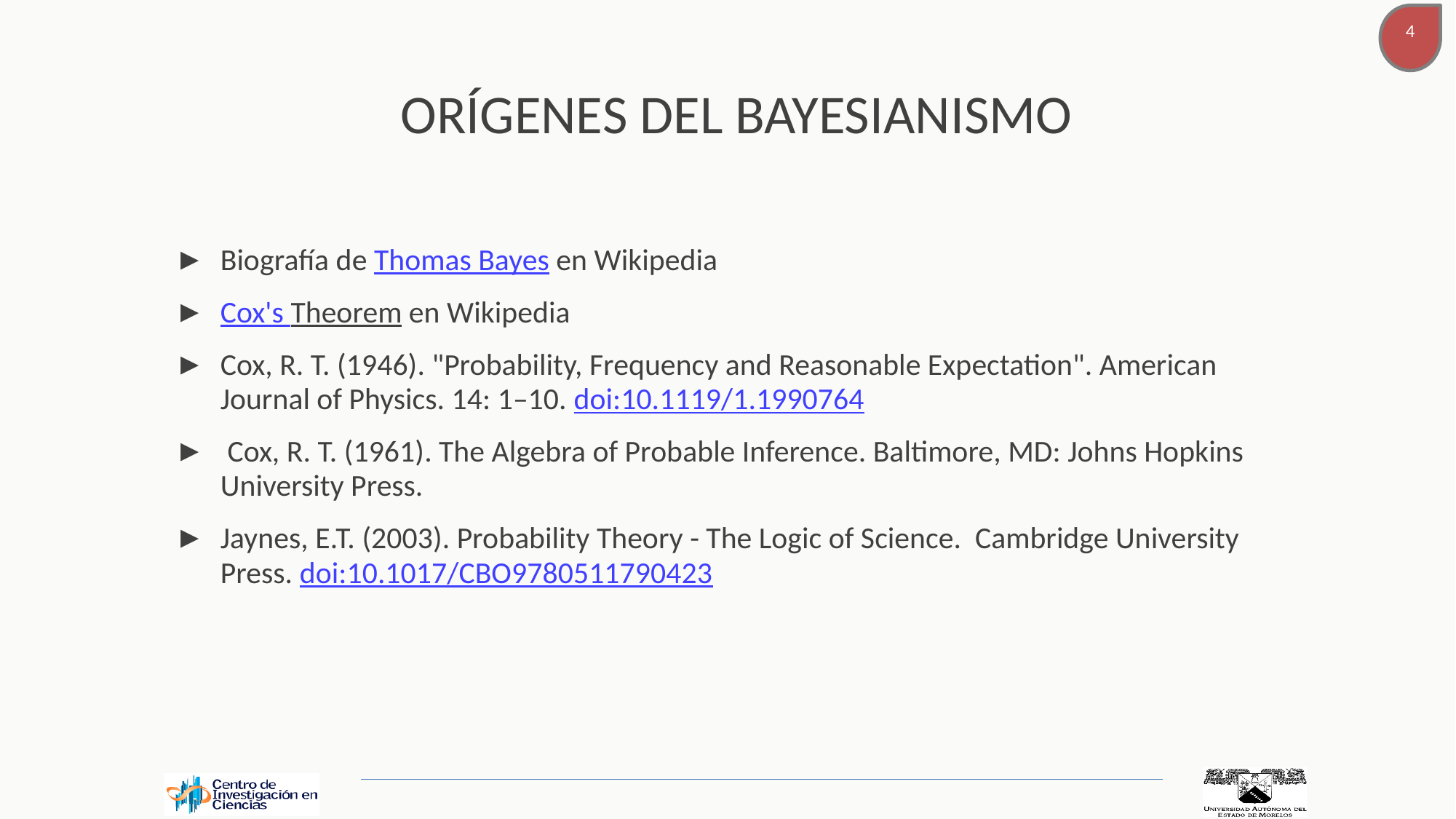

# ORÍGENES DEL BAYESIANISMO
Biografía de Thomas Bayes en Wikipedia
Cox's Theorem en Wikipedia
Cox, R. T. (1946). "Probability, Frequency and Reasonable Expectation". American Journal of Physics. 14: 1–10. doi:10.1119/1.1990764
 Cox, R. T. (1961). The Algebra of Probable Inference. Baltimore, MD: Johns Hopkins University Press.
Jaynes, E.T. (2003). Probability Theory - The Logic of Science.  Cambridge University Press. doi:10.1017/CBO9780511790423